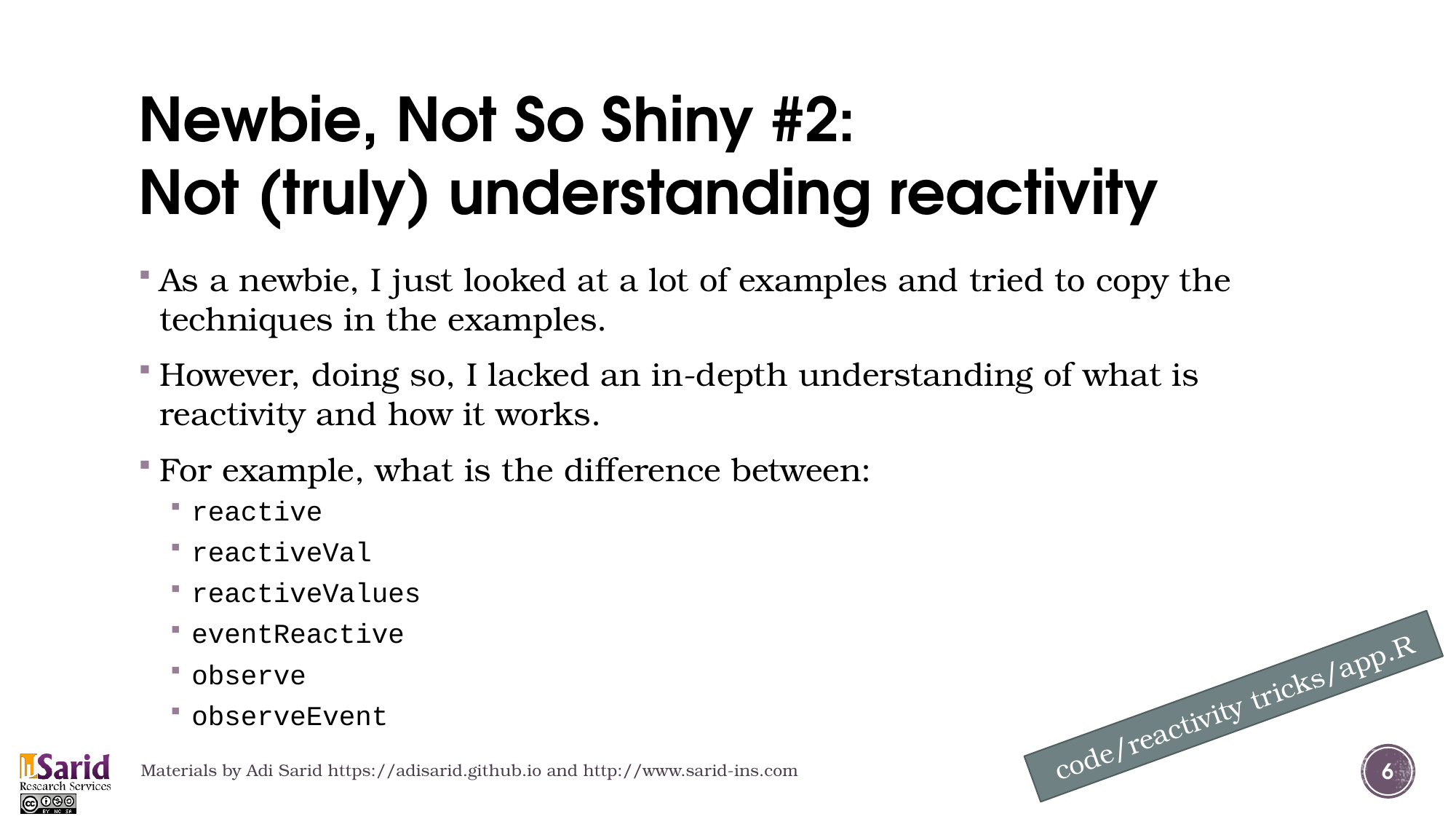

# Newbie, Not So Shiny #2: Not (truly) understanding reactivity
As a newbie, I just looked at a lot of examples and tried to copy the techniques in the examples.
However, doing so, I lacked an in-depth understanding of what is reactivity and how it works.
For example, what is the difference between:
reactive
reactiveVal
reactiveValues
eventReactive
observe
observeEvent
code/reactivity tricks/app.R
Materials by Adi Sarid https://adisarid.github.io and http://www.sarid-ins.com
6